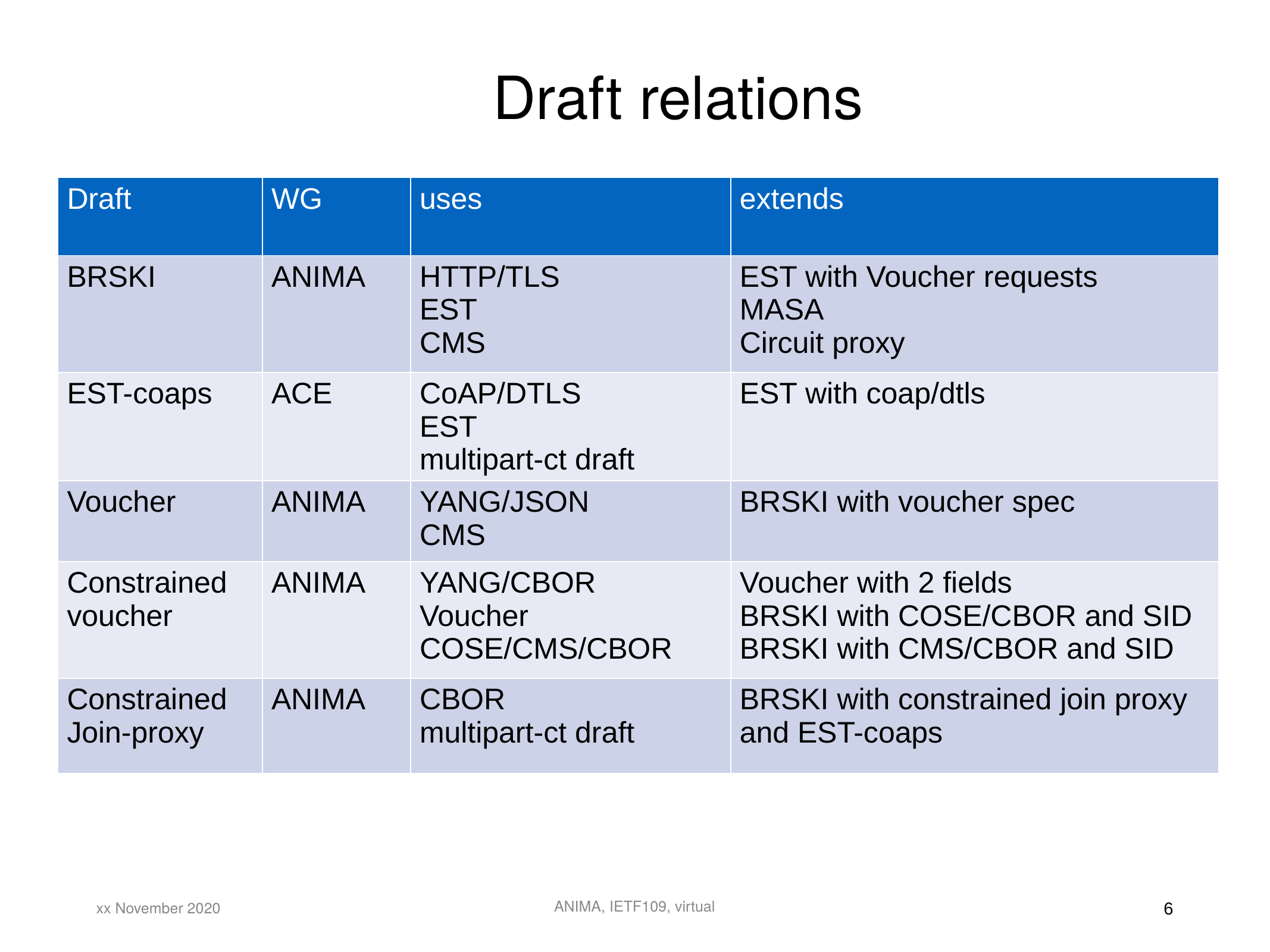

# Draft relations
| Draft | WG | uses | extends |
| --- | --- | --- | --- |
| BRSKI | ANIMA | HTTP/TLS EST CMS | EST with Voucher requests MASA Circuit proxy |
| EST-coaps | ACE | CoAP/DTLS EST multipart-ct draft | EST with coap/dtls |
| Voucher | ANIMA | YANG/JSON CMS | BRSKI with voucher spec |
| Constrained voucher | ANIMA | YANG/CBOR Voucher COSE/CMS/CBOR | Voucher with 2 fields BRSKI with COSE/CBOR and SID BRSKI with CMS/CBOR and SID |
| Constrained Join-proxy | ANIMA | CBOR multipart-ct draft | BRSKI with constrained join proxy and EST-coaps |
xx November 2020
ANIMA, IETF109, virtual
6